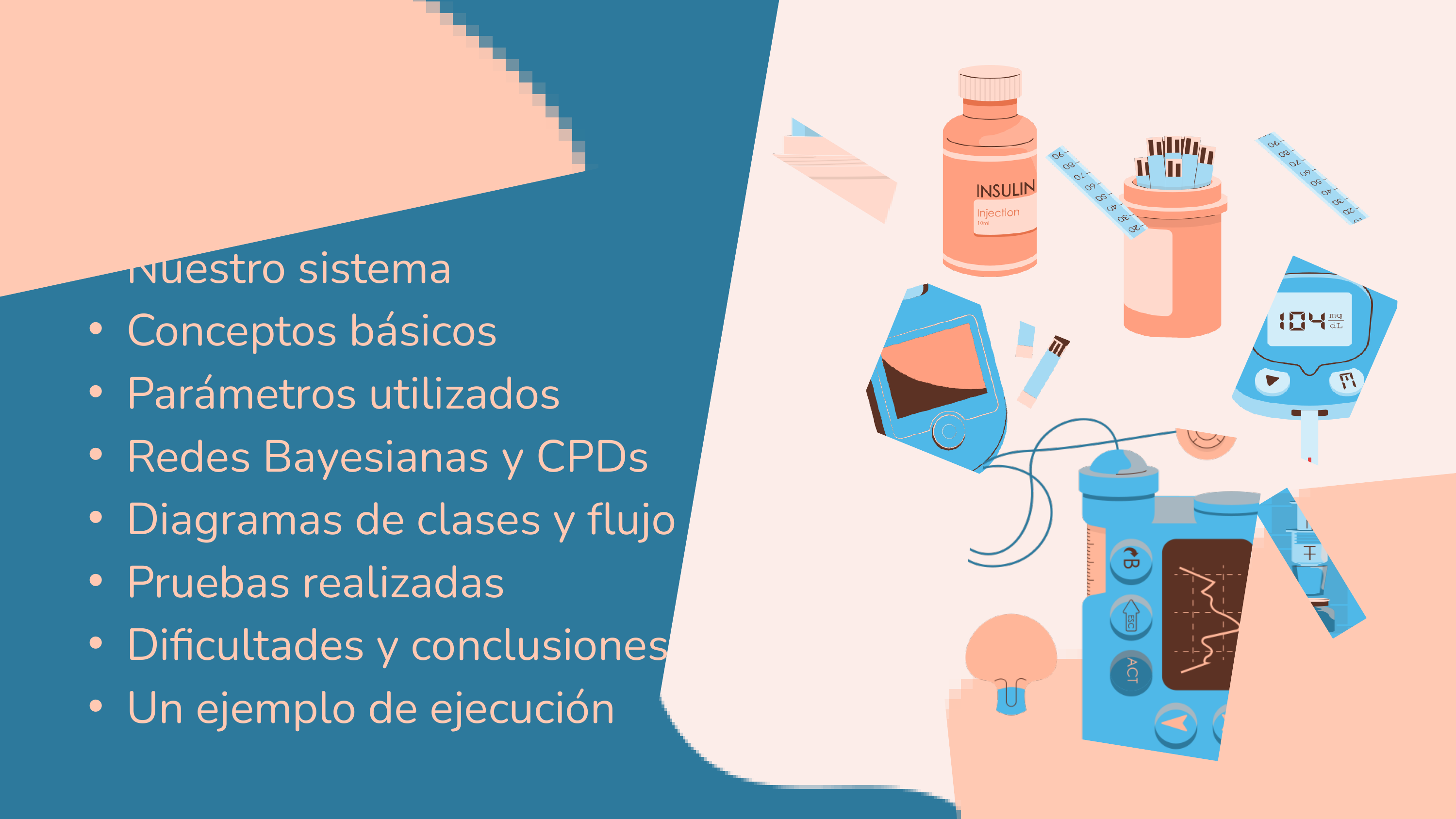

ÍNDICE

Nuestro sistema
Conceptos básicos
Parámetros utilizados
Redes Bayesianas y CPDs
Diagramas de clases y flujo
Pruebas realizadas
Dificultades y conclusiones
Un ejemplo de ejecución